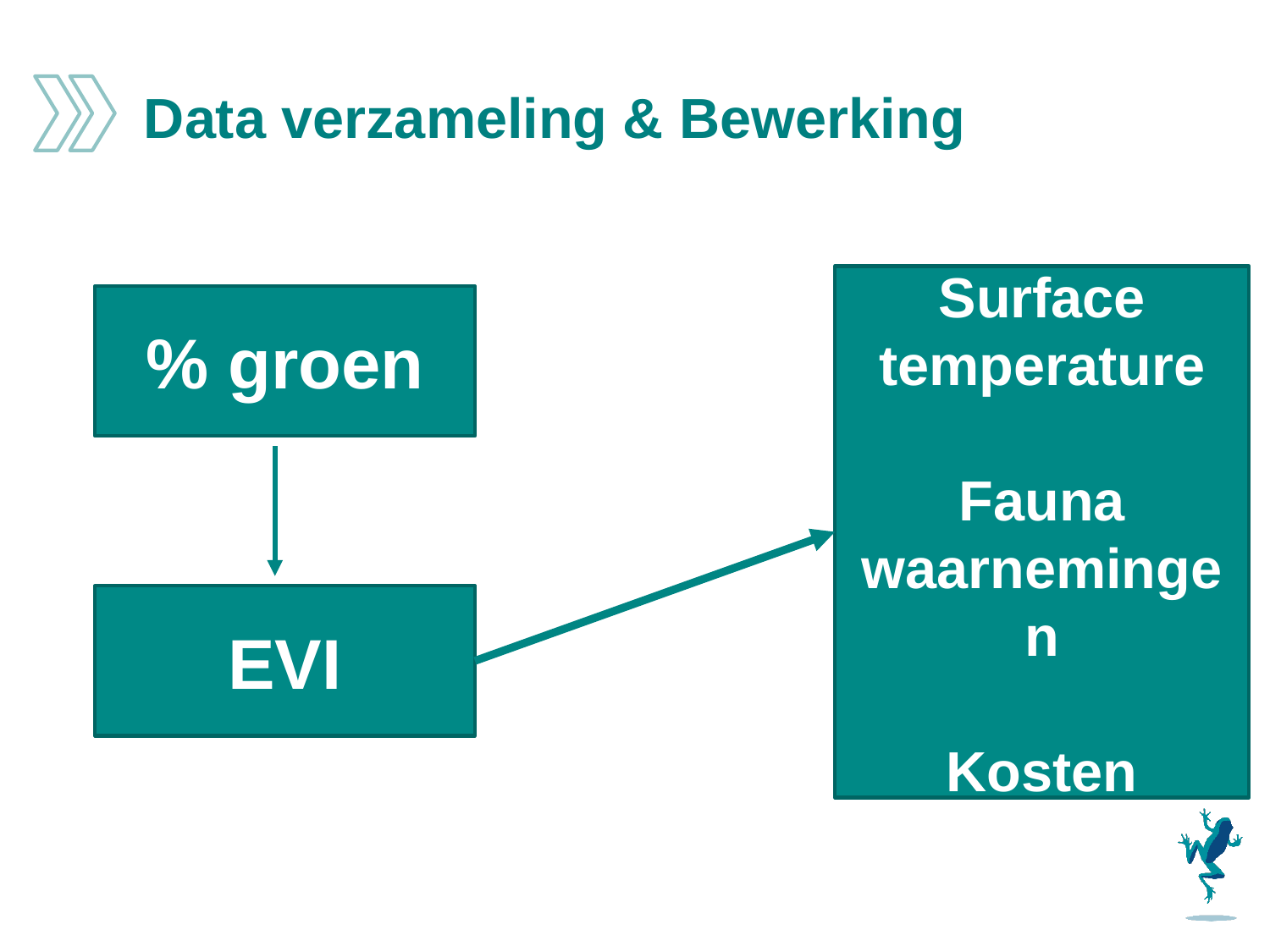

# Data verzameling & Bewerking
Surface temperature

Fauna waarnemingen

Kosten
% groen
EVI